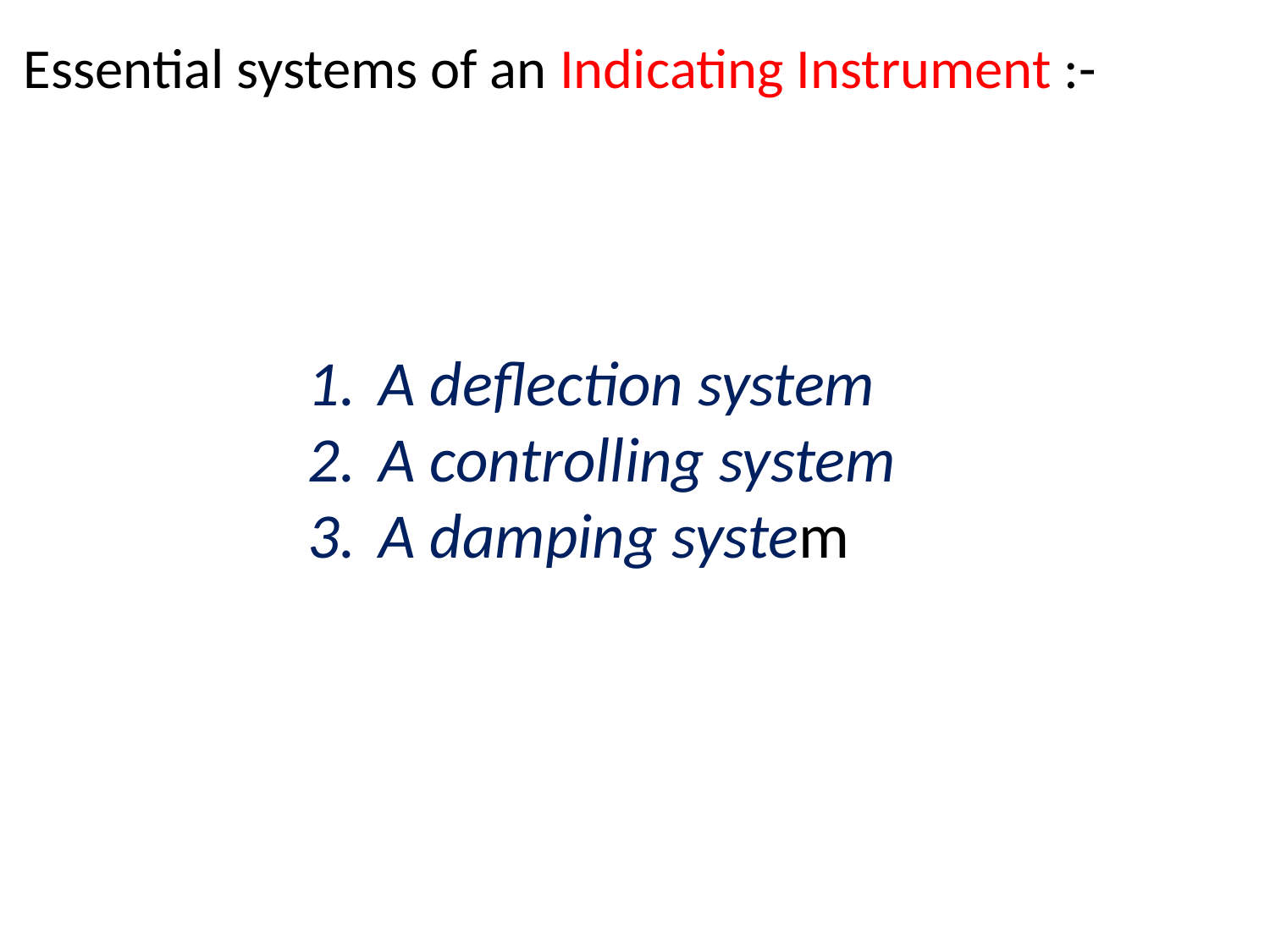

# Essential systems of an Indicating Instrument :-
A deflection system
A controlling system
A damping system